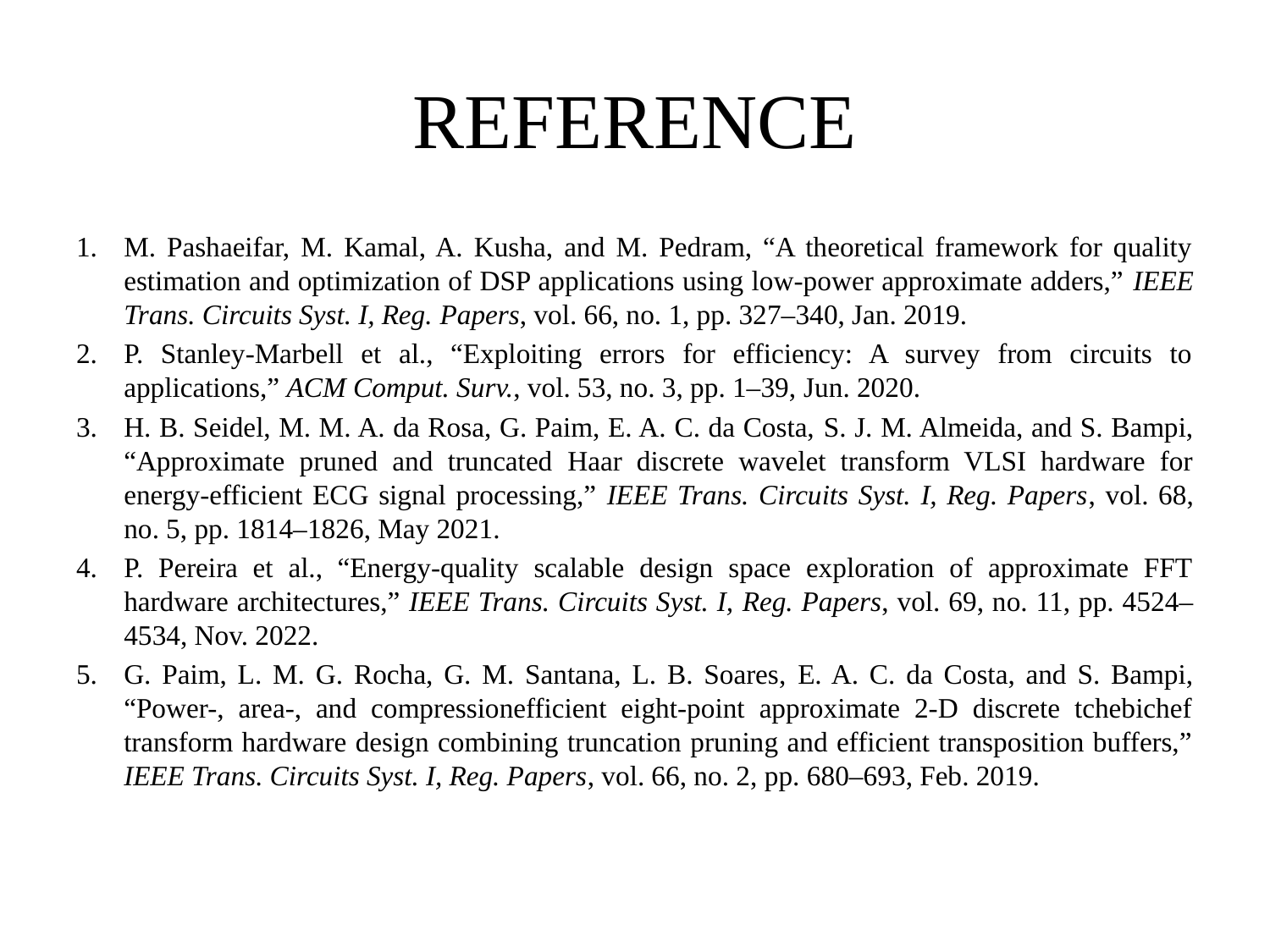

# REFERENCE
M. Pashaeifar, M. Kamal, A. Kusha, and M. Pedram, “A theoretical framework for quality estimation and optimization of DSP applications using low-power approximate adders,” IEEE Trans. Circuits Syst. I, Reg. Papers, vol. 66, no. 1, pp. 327–340, Jan. 2019.
P. Stanley-Marbell et al., “Exploiting errors for efficiency: A survey from circuits to applications,” ACM Comput. Surv., vol. 53, no. 3, pp. 1–39, Jun. 2020.
H. B. Seidel, M. M. A. da Rosa, G. Paim, E. A. C. da Costa, S. J. M. Almeida, and S. Bampi, “Approximate pruned and truncated Haar discrete wavelet transform VLSI hardware for energy-efficient ECG signal processing,” IEEE Trans. Circuits Syst. I, Reg. Papers, vol. 68, no. 5, pp. 1814–1826, May 2021.
P. Pereira et al., “Energy-quality scalable design space exploration of approximate FFT hardware architectures,” IEEE Trans. Circuits Syst. I, Reg. Papers, vol. 69, no. 11, pp. 4524–4534, Nov. 2022.
G. Paim, L. M. G. Rocha, G. M. Santana, L. B. Soares, E. A. C. da Costa, and S. Bampi, “Power-, area-, and compressionefficient eight-point approximate 2-D discrete tchebichef transform hardware design combining truncation pruning and efficient transposition buffers,” IEEE Trans. Circuits Syst. I, Reg. Papers, vol. 66, no. 2, pp. 680–693, Feb. 2019.